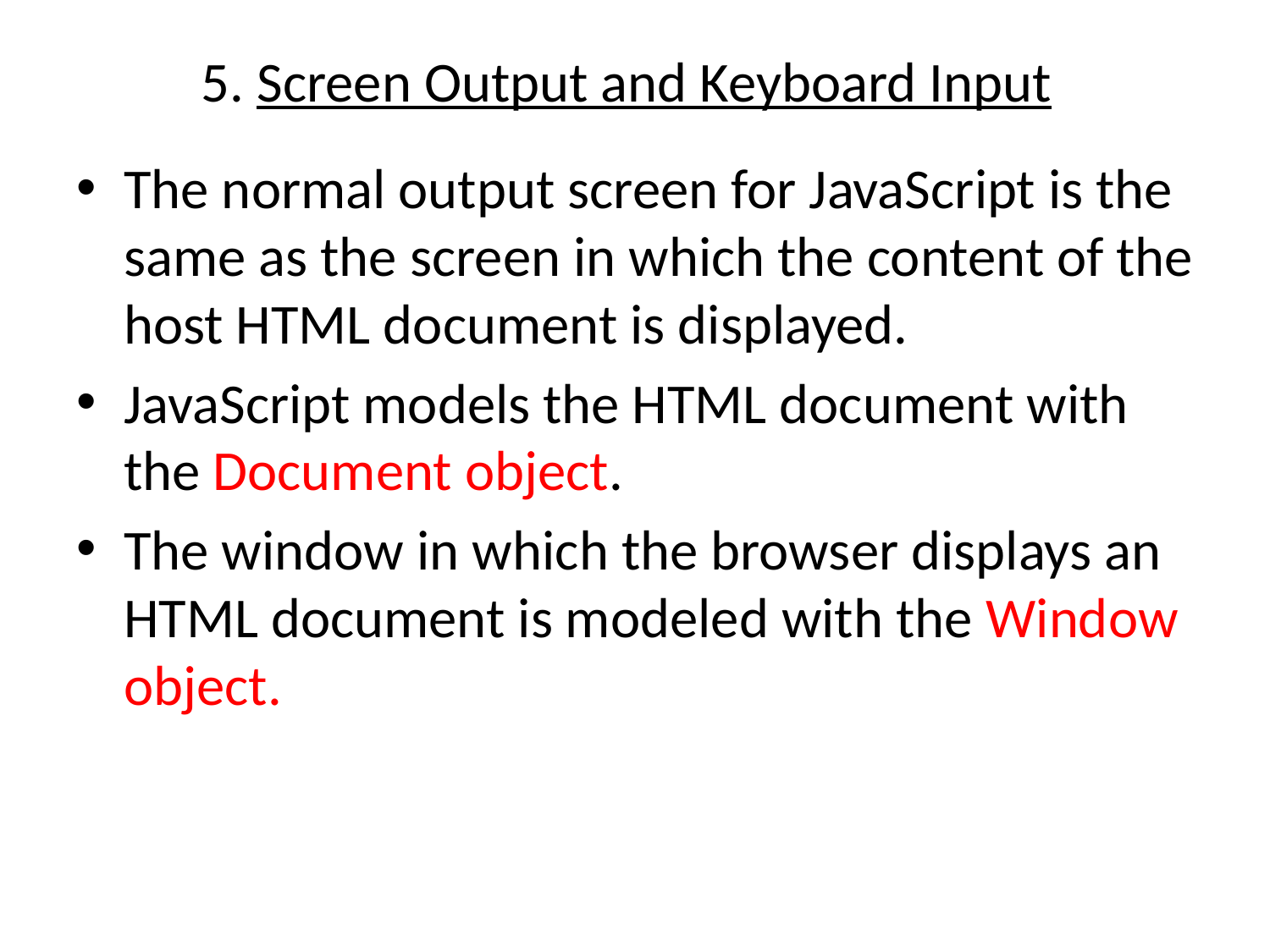

# 5. Screen Output and Keyboard Input
The normal output screen for JavaScript is the same as the screen in which the content of the host HTML document is displayed.
JavaScript models the HTML document with the Document object.
The window in which the browser displays an HTML document is modeled with the Window object.